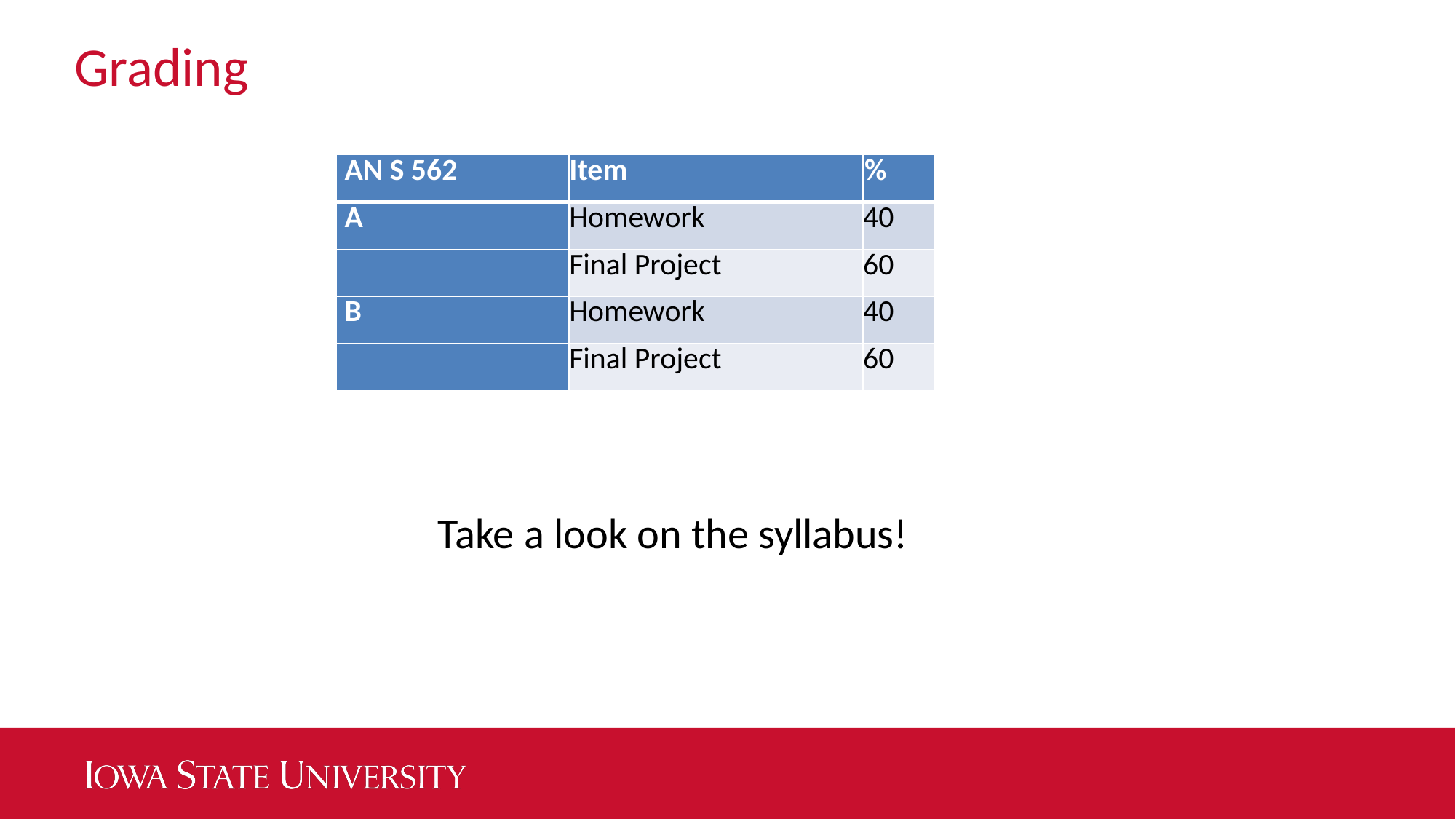

# Grading
| AN S 562 | Item | % |
| --- | --- | --- |
| A | Homework | 40 |
|  | Final Project | 60 |
| B | Homework | 40 |
|  | Final Project | 60 |
Take a look on the syllabus!